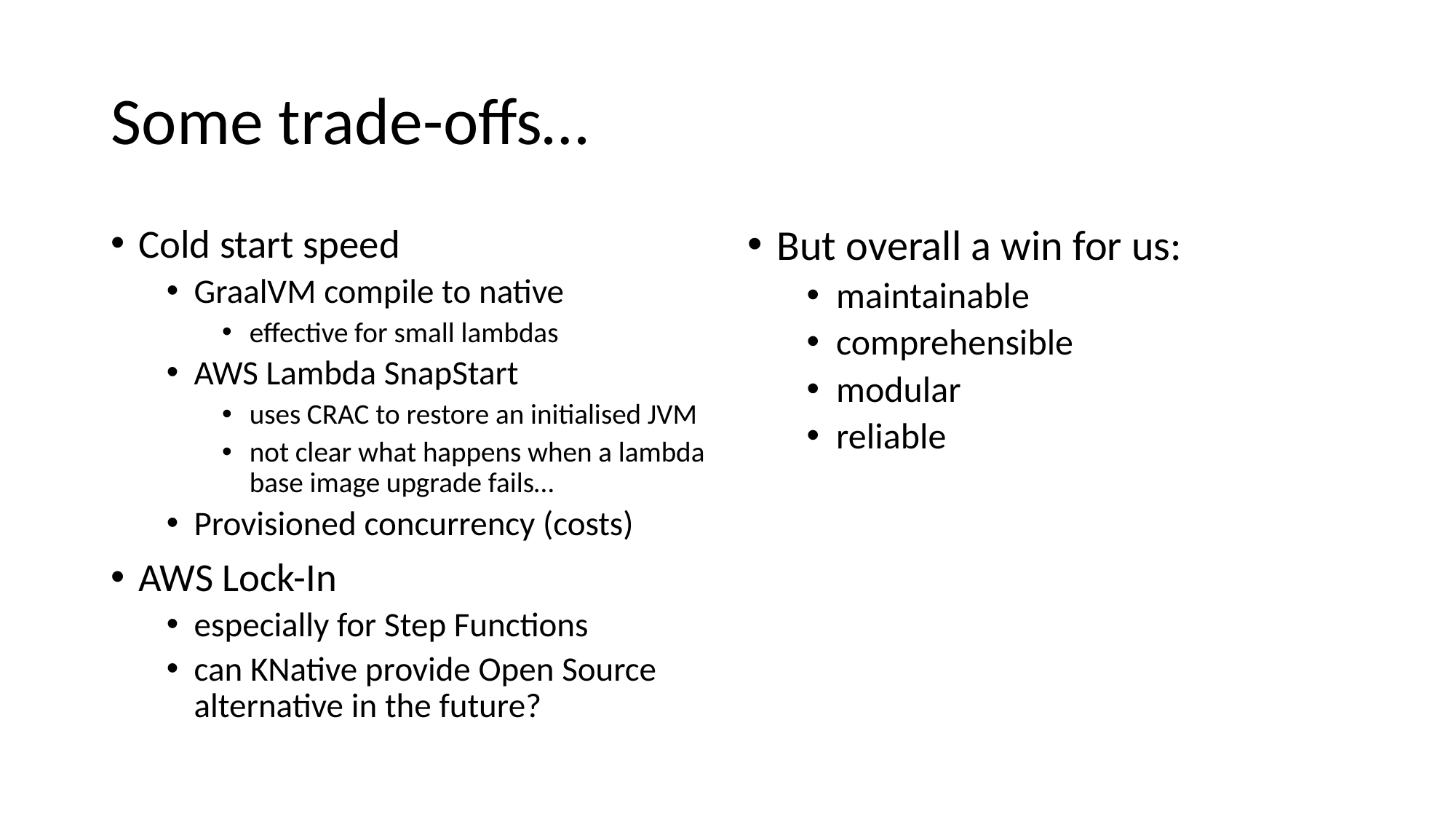

# Some trade-offs…
Cold start speed
GraalVM compile to native
effective for small lambdas
AWS Lambda SnapStart
uses CRAC to restore an initialised JVM
not clear what happens when a lambda base image upgrade fails…
Provisioned concurrency (costs)
AWS Lock-In
especially for Step Functions
can KNative provide Open Source alternative in the future?
But overall a win for us:
maintainable
comprehensible
modular
reliable